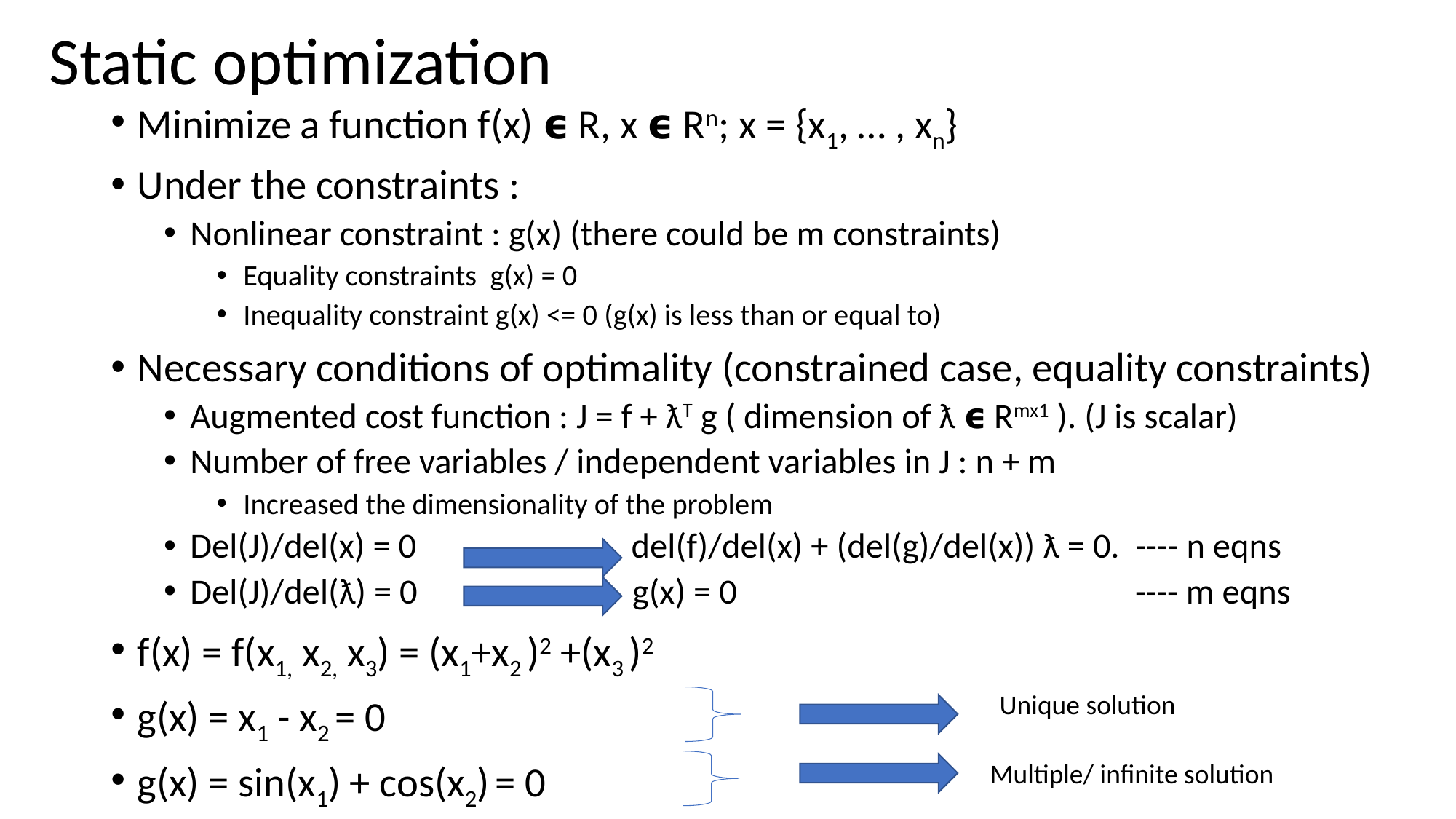

# Static optimization
Minimize a function f(x) 𝞊 R, x 𝞊 Rn; x = {x1, … , xn}
Under the constraints :
Nonlinear constraint : g(x) (there could be m constraints)
Equality constraints  g(x) = 0
Inequality constraint g(x) <= 0 (g(x) is less than or equal to)
Necessary conditions of optimality (constrained case, equality constraints)
Augmented cost function : J = f + ƛT g ( dimension of ƛ 𝞊 Rmx1 ). (J is scalar)
Number of free variables / independent variables in J : n + m
Increased the dimensionality of the problem
Del(J)/del(x) = 0                           del(f)/del(x) + (del(g)/del(x)) ƛ = 0.  ---- n eqns
Del(J)/del(ƛ) = 0                           g(x) = 0                                                  ---- m eqns
f(x) = f(x1, x2, x3) = (x1+x2 )2 +(x3 )2
g(x) = x1 - x2 = 0
g(x) = sin(x1) + cos(x2) = 0

Unique solution

Multiple/ infinite solution